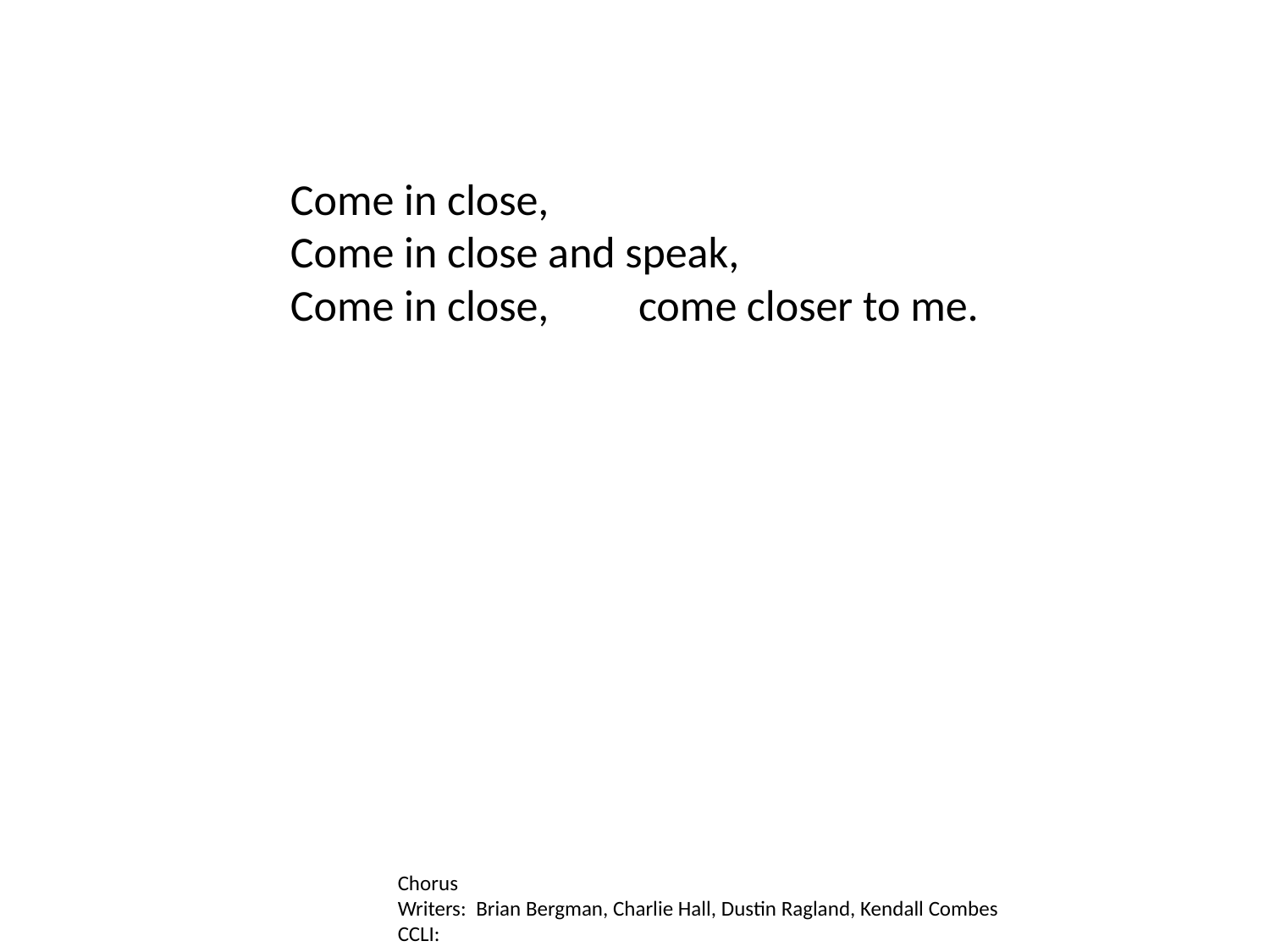

Come in close,
Come in close and speak,
Come in close,         come closer to me.

Chorus
Writers:  Brian Bergman, Charlie Hall, Dustin Ragland, Kendall Combes
CCLI: